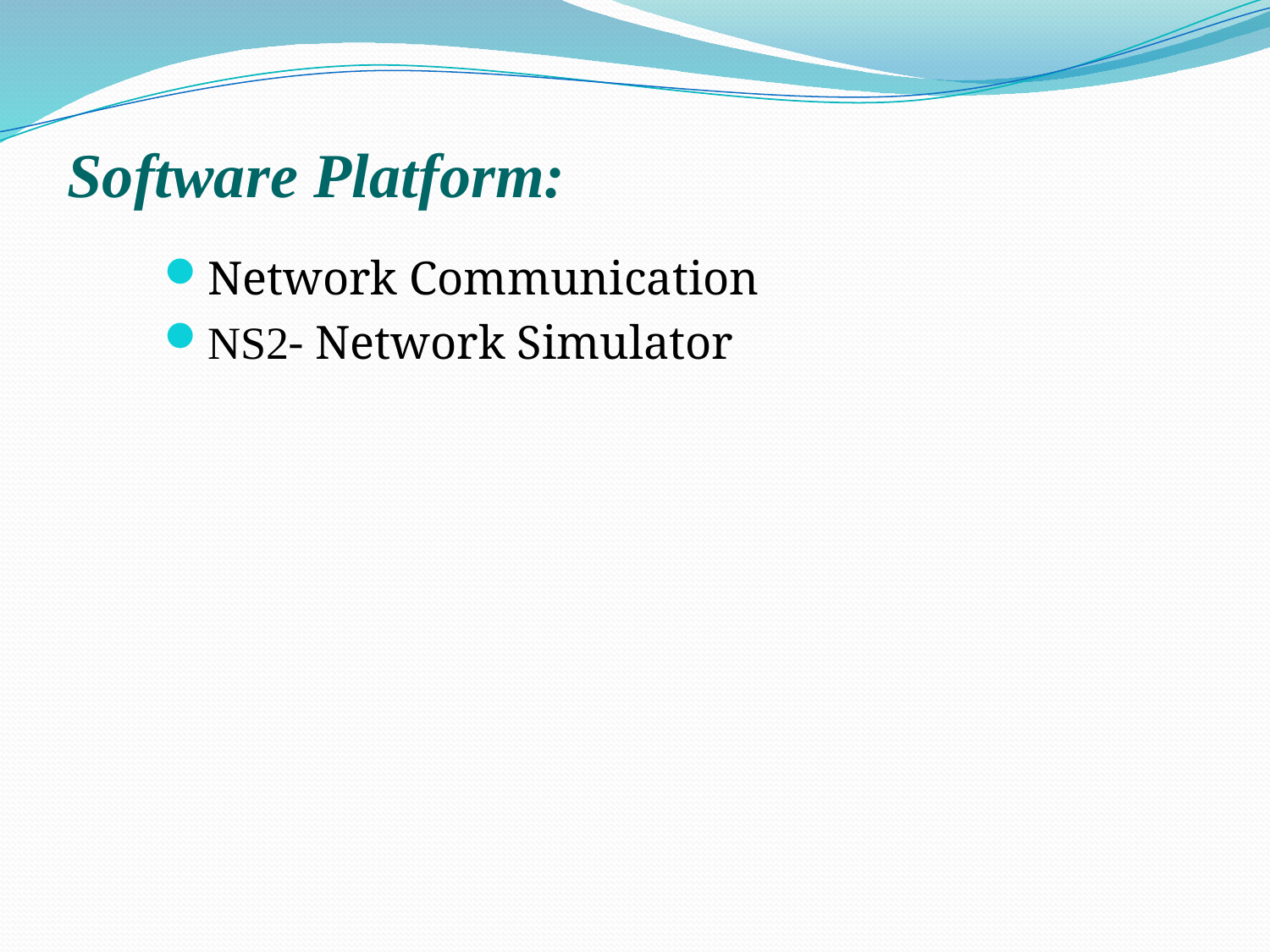

# Software Platform:
Network Communication
NS2- Network Simulator